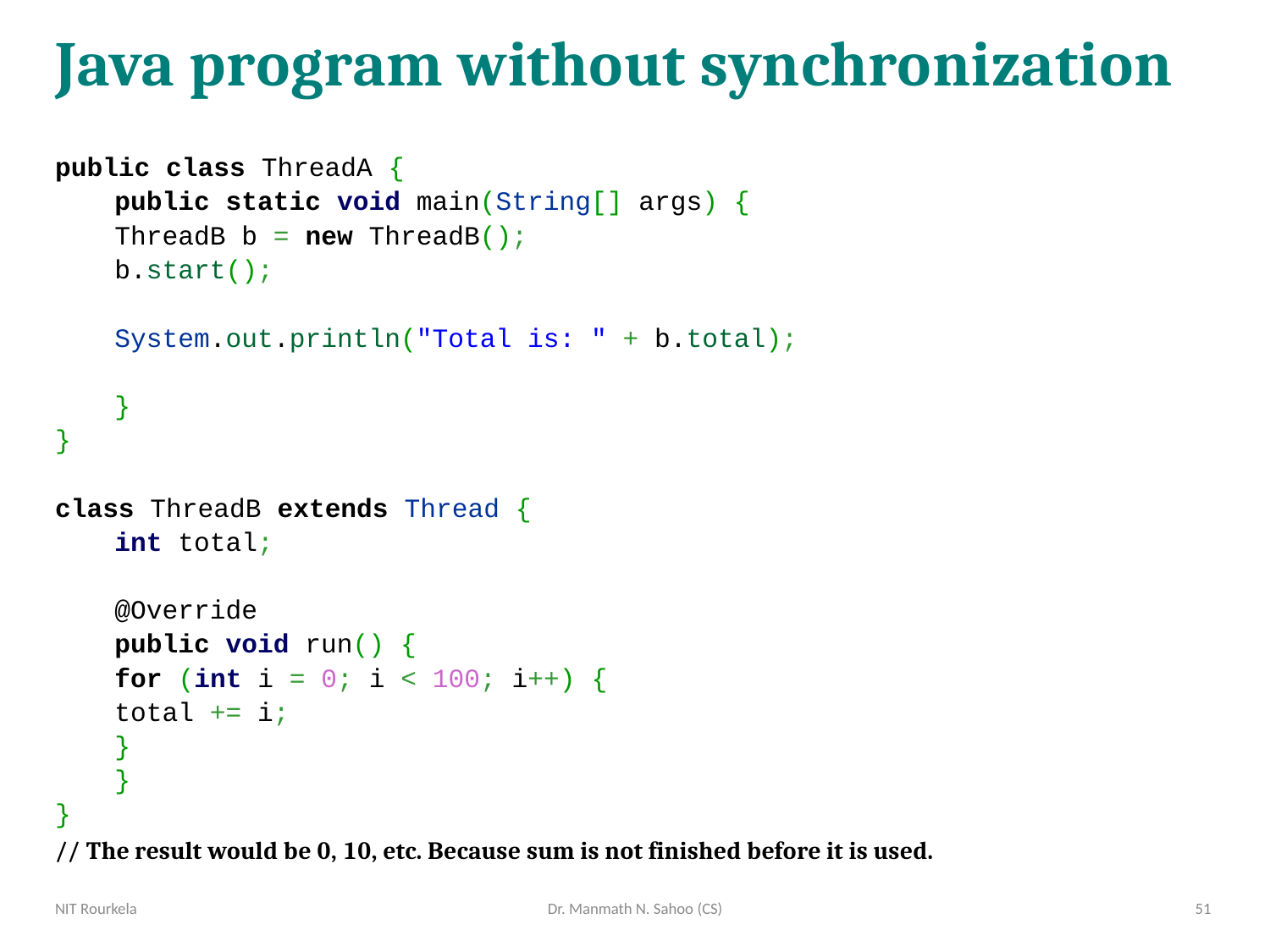

# Java program without synchronization
public class ThreadA {
	public static void main(String[] args) {
		ThreadB b = new ThreadB();
		b.start();

		System.out.println("Total is: " + b.total);

	}
}

class ThreadB extends Thread {
	int total;

	@Override
	public void run() {
		for (int i = 0; i < 100; i++) {
			total += i;
		}
	}
}
// The result would be 0, 10, etc. Because sum is not finished before it is used.

NIT Rourkela
Dr. Manmath N. Sahoo (CS)
51